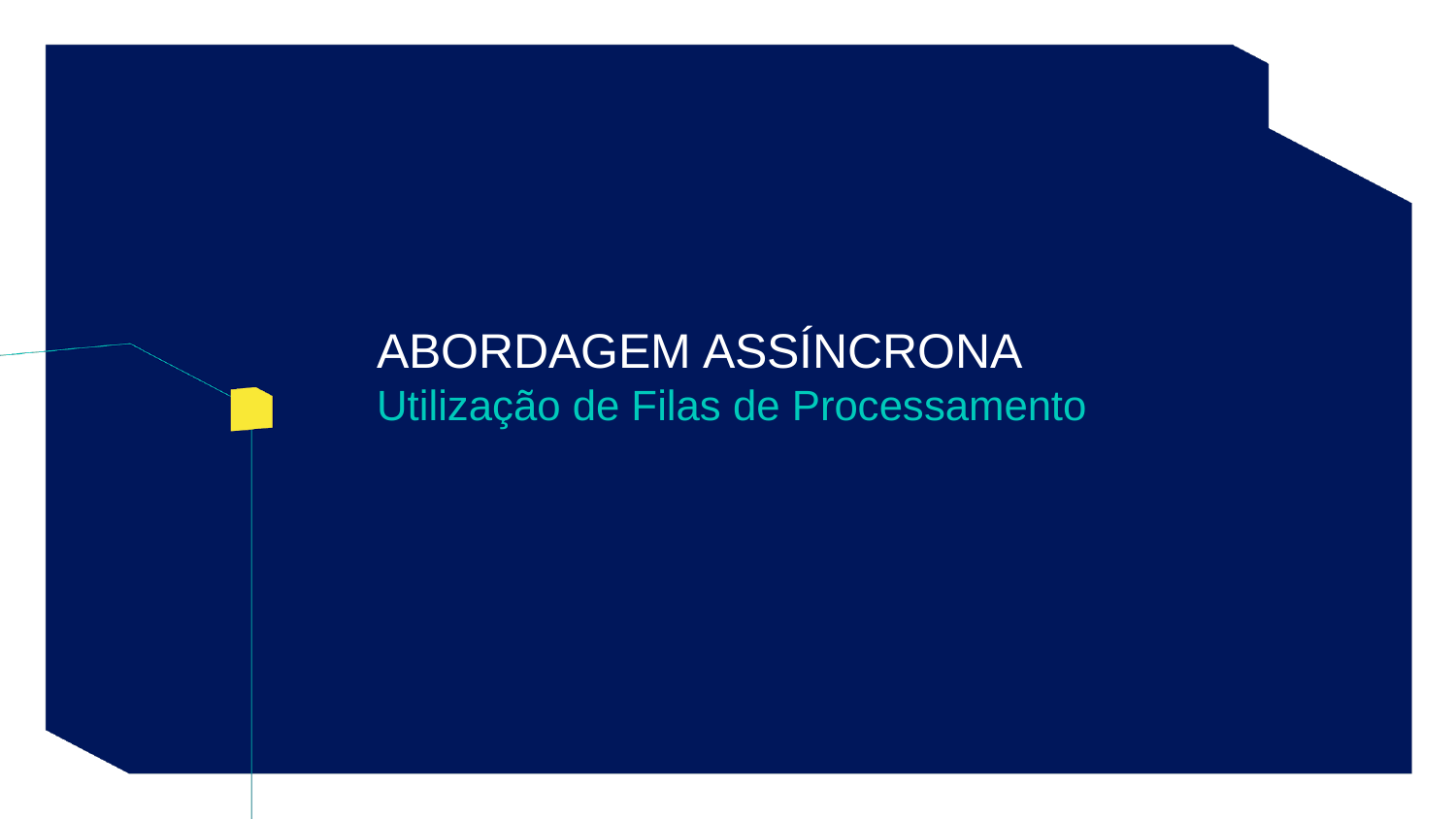

ABORDAGEM ASSÍNCRONA
Utilização de Filas de Processamento